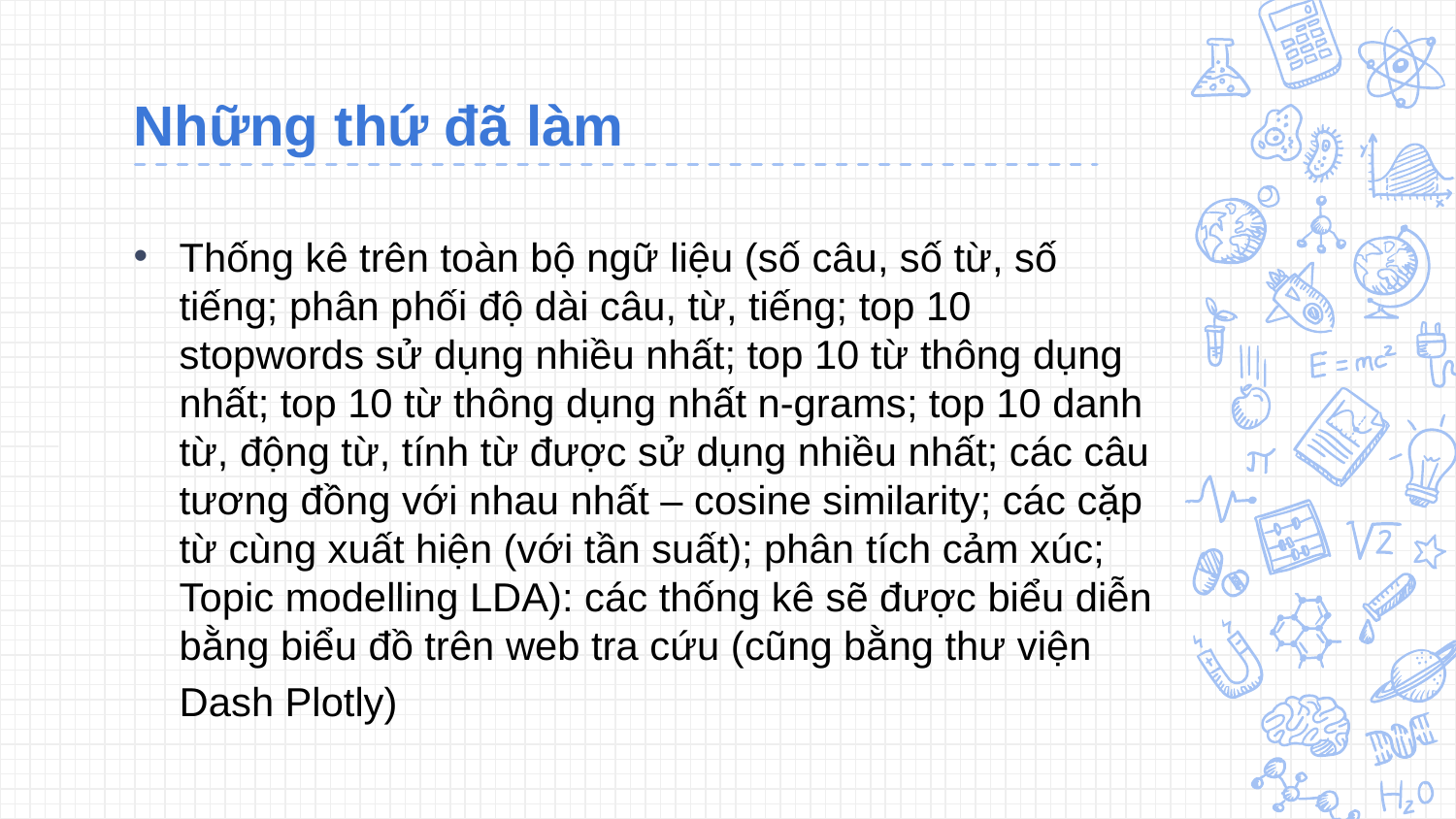

# Những thứ đã làm
Thống kê trên toàn bộ ngữ liệu (số câu, số từ, số tiếng; phân phối độ dài câu, từ, tiếng; top 10 stopwords sử dụng nhiều nhất; top 10 từ thông dụng nhất; top 10 từ thông dụng nhất n-grams; top 10 danh từ, động từ, tính từ được sử dụng nhiều nhất; các câu tương đồng với nhau nhất – cosine similarity; các cặp từ cùng xuất hiện (với tần suất); phân tích cảm xúc; Topic modelling LDA): các thống kê sẽ được biểu diễn bằng biểu đồ trên web tra cứu (cũng bằng thư viện Dash Plotly)